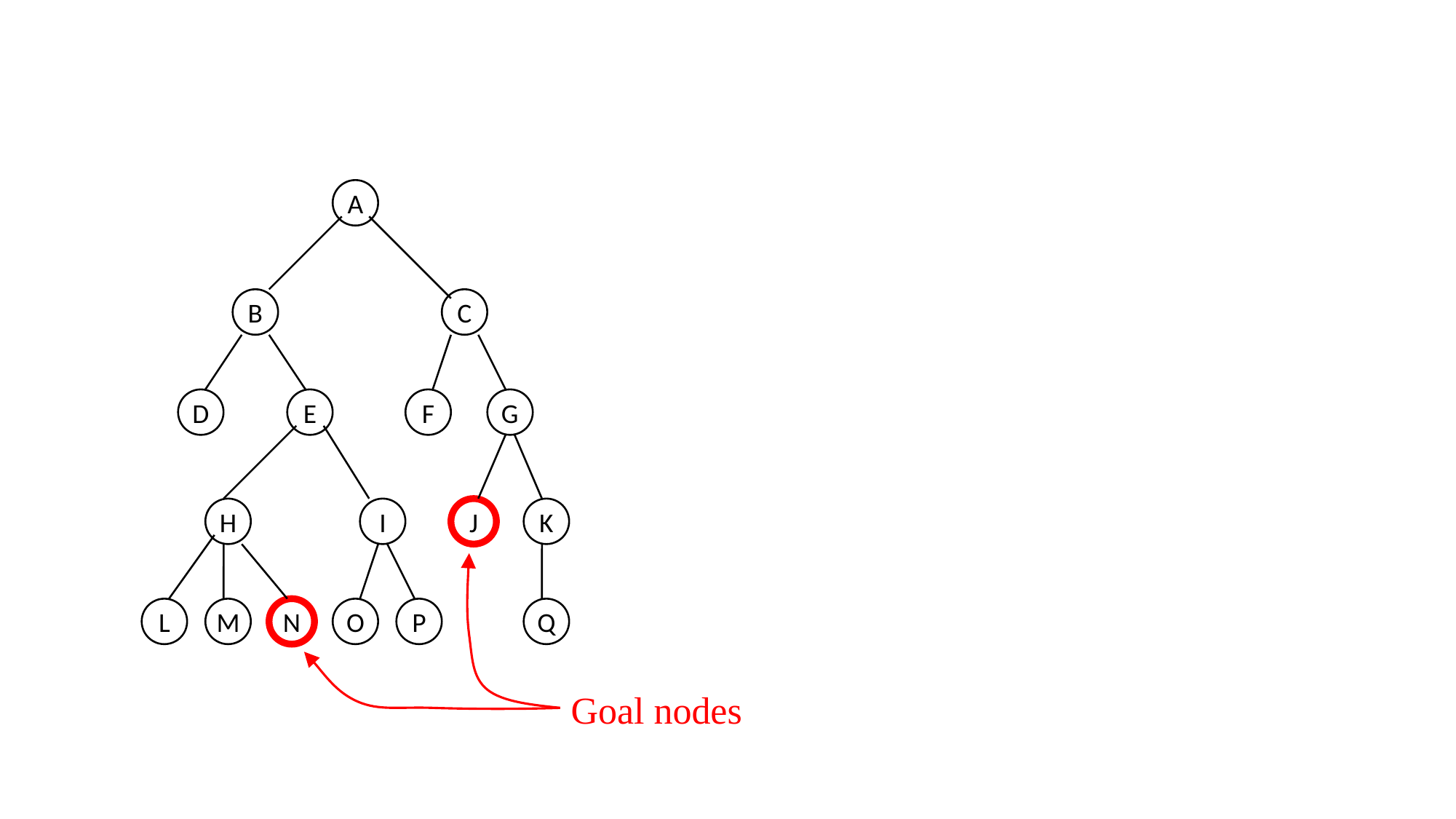

A

B
C

D
E
F
G

H
I
J
K

L
M
N
O
P
Q

Goal nodes